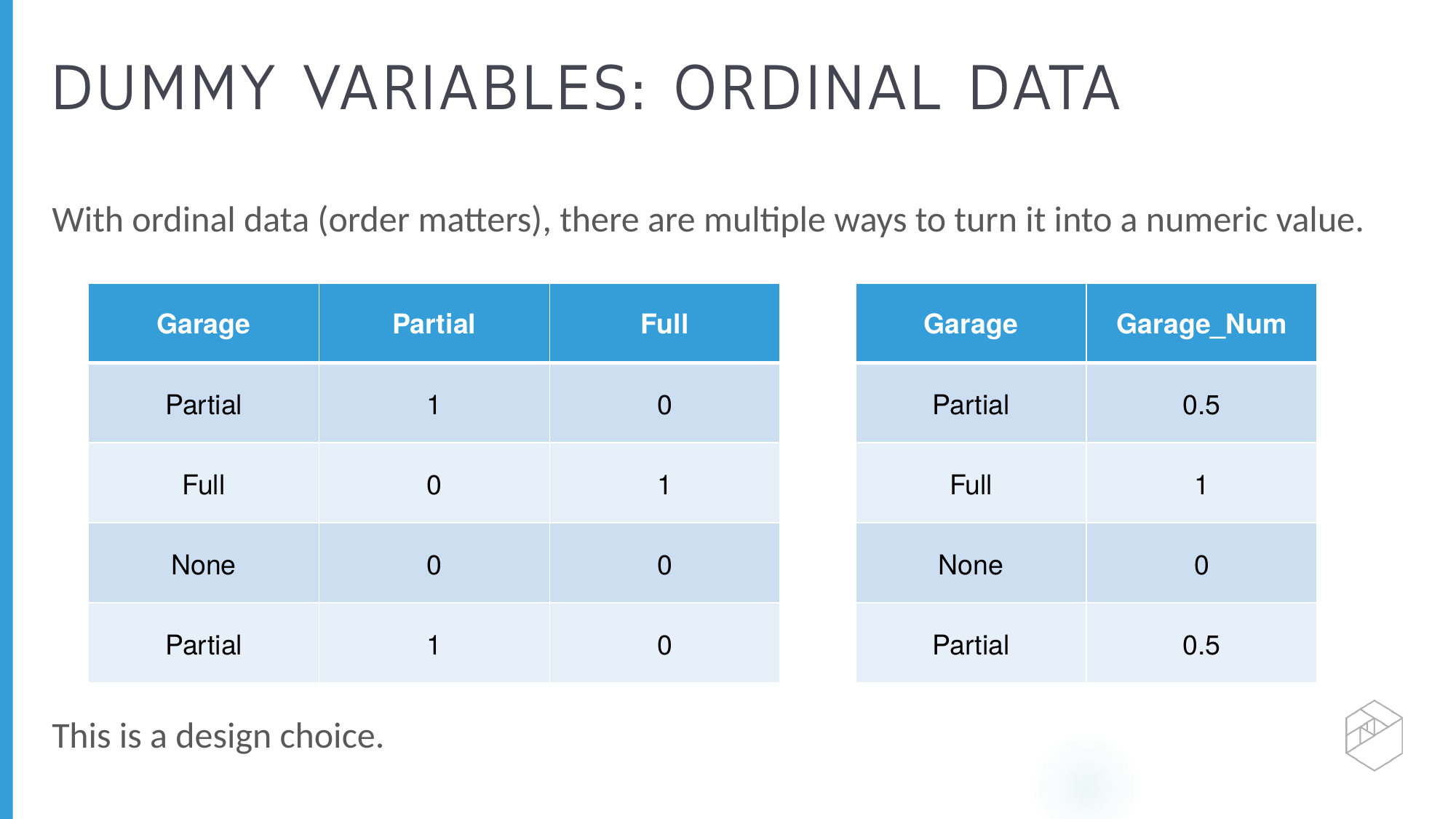

# DUMMY VARIABLES: ORDINAL DATA
With ordinal data (order matters), there are multiple ways to turn it into a numeric value.
| Garage | Partial | Full |
| --- | --- | --- |
| Partial | 1 | 0 |
| Full | 0 | 1 |
| None | 0 | 0 |
| Partial | 1 | 0 |
| Garage | Garage\_Num |
| --- | --- |
| Partial | 0.5 |
| Full | 1 |
| None | 0 |
| Partial | 0.5 |
This is a design choice.